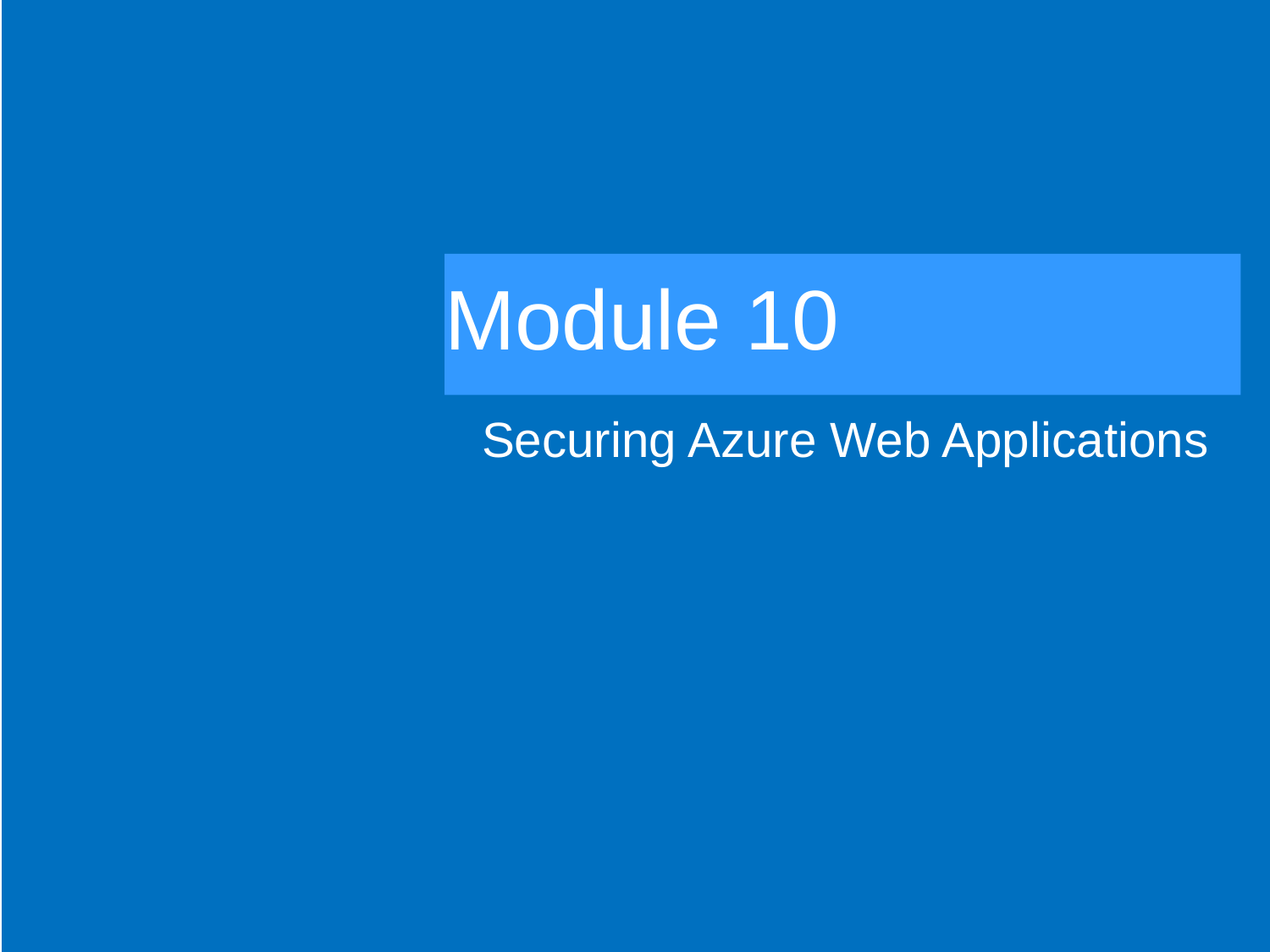

# Module 10
Securing Azure Web Applications